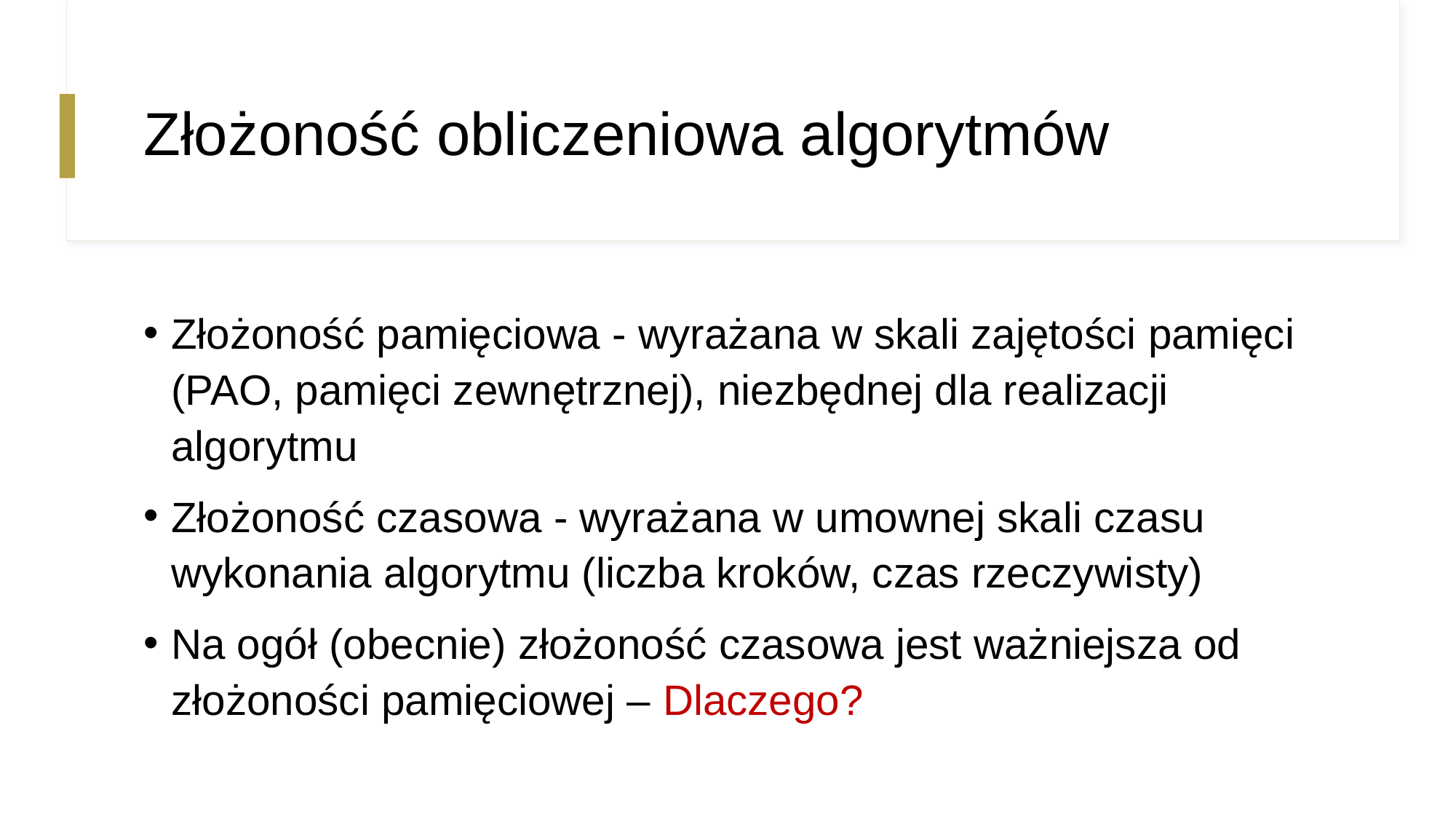

# Złożoność obliczeniowa algorytmów
Złożoność pamięciowa - wyrażana w skali zajętości pamięci (PAO, pamięci zewnętrznej), niezbędnej dla realizacji algorytmu
Złożoność czasowa - wyrażana w umownej skali czasu wykonania algorytmu (liczba kroków, czas rzeczywisty)
Na ogół (obecnie) złożoność czasowa jest ważniejsza od złożoności pamięciowej – Dlaczego?